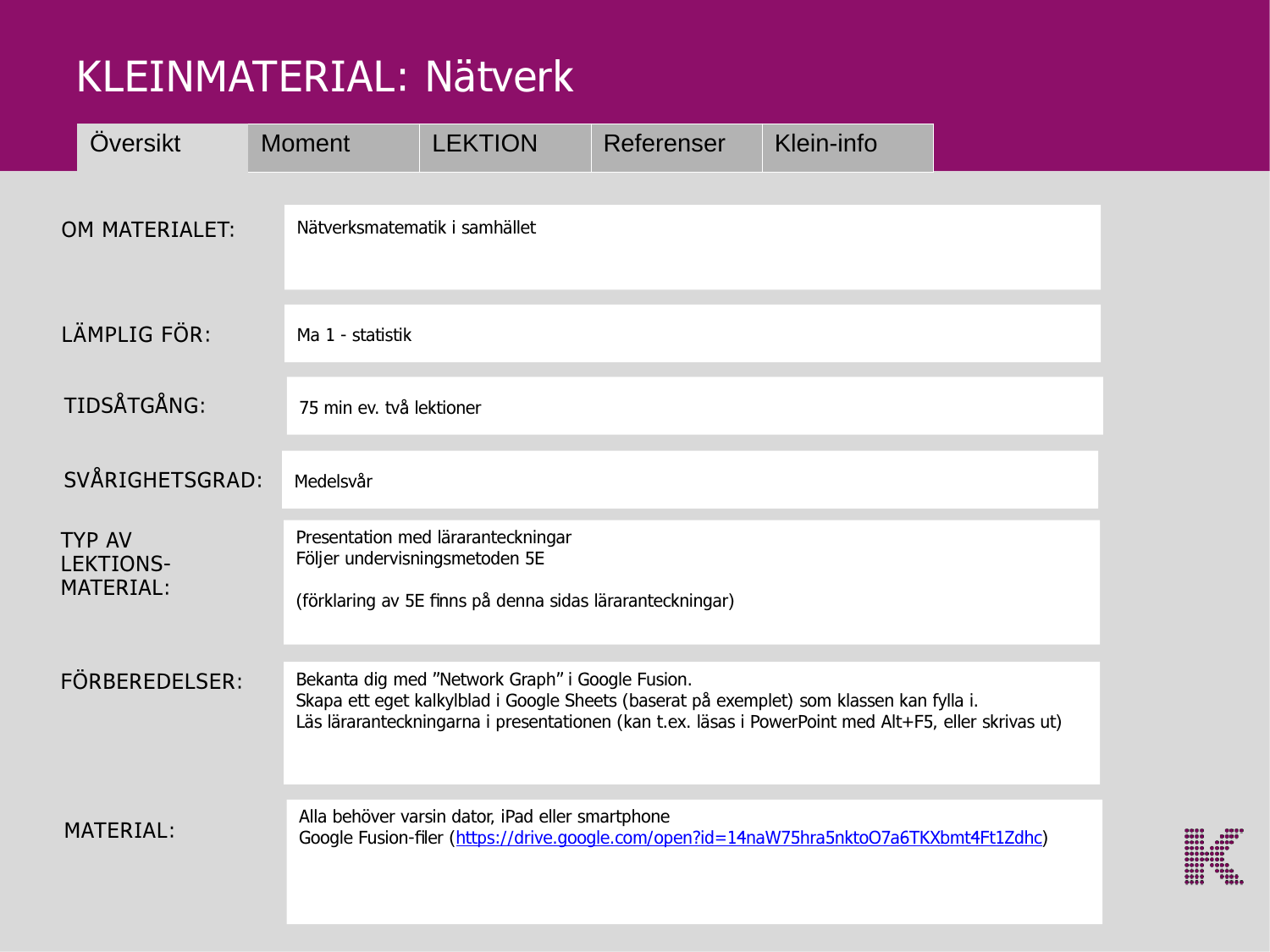

KLEINMATERIAL: Nätverk
| Översikt | Moment | LEKTION | Referenser | Klein-info |
| --- | --- | --- | --- | --- |

Nätverksmatematik i samhället
OM MATERIALET:

Ma 1 - statistik
LÄMPLIG FÖR:

75 min ev. två lektioner
TIDSÅTGÅNG:

Medelsvår
SVÅRIGHETSGRAD:
Presentation med läraranteckningar
Följer undervisningsmetoden 5E

(förklaring av 5E finns på denna sidas läraranteckningar)

TYP AV LEKTIONS-MATERIAL:
Bekanta dig med ”Network Graph” i Google Fusion.
Skapa ett eget kalkylblad i Google Sheets (baserat på exemplet) som klassen kan fylla i.
Läs läraranteckningarna i presentationen (kan t.ex. läsas i PowerPoint med Alt+F5, eller skrivas ut)
FÖRBEREDELSER:

Alla behöver varsin dator, iPad eller smartphone
Google Fusion-filer (https://drive.google.com/open?id=14naW75hra5nktoO7a6TKXbmt4Ft1Zdhc)

MATERIAL: